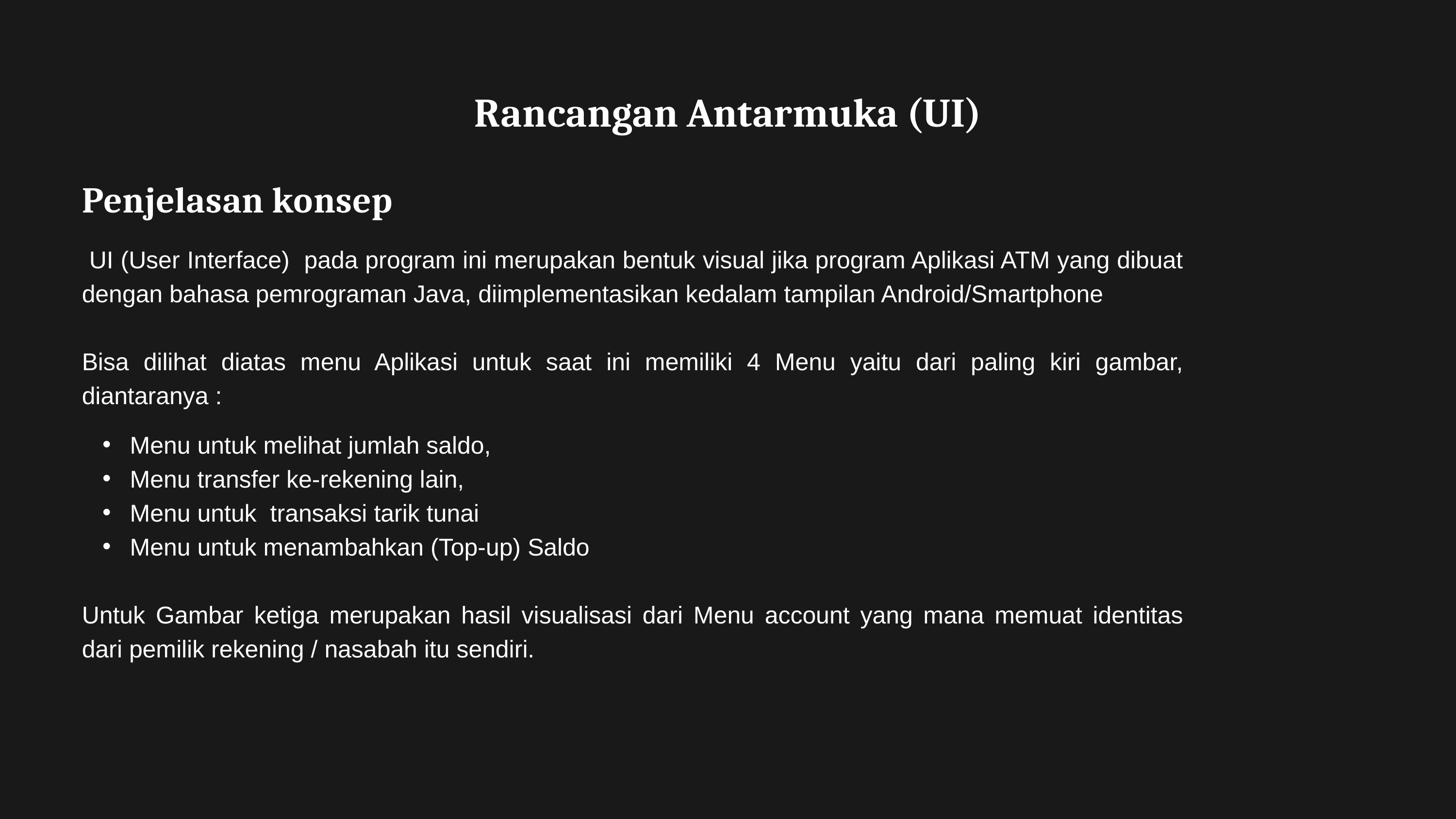

Rancangan Antarmuka (UI)
Penjelasan konsep
 UI (User Interface)  pada program ini merupakan bentuk visual jika program Aplikasi ATM yang dibuat dengan bahasa pemrograman Java, diimplementasikan kedalam tampilan Android/Smartphone

Bisa dilihat diatas menu Aplikasi untuk saat ini memiliki 4 Menu yaitu dari paling kiri gambar, diantaranya :

 Menu untuk melihat jumlah saldo,
 Menu transfer ke-rekening lain,
 Menu untuk  transaksi tarik tunai
 Menu untuk menambahkan (Top-up) Saldo

Untuk Gambar ketiga merupakan hasil visualisasi dari Menu account yang mana memuat identitas dari pemilik rekening / nasabah itu sendiri.